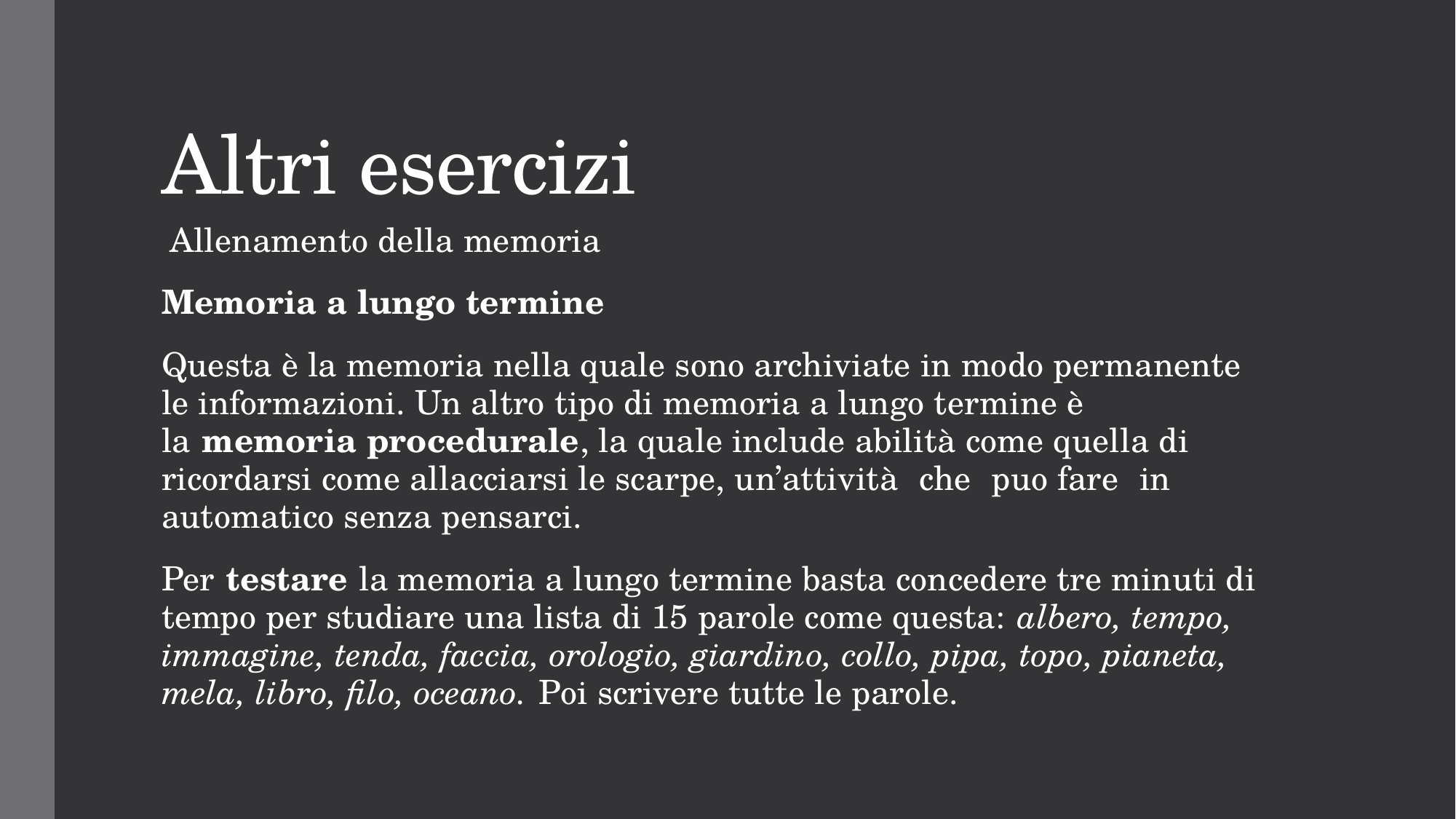

# Altri esercizi
 Allenamento della memoria
Memoria a lungo termine
Questa è la memoria nella quale sono archiviate in modo permanente le informazioni. Un altro tipo di memoria a lungo termine è la memoria procedurale, la quale include abilità come quella di ricordarsi come allacciarsi le scarpe, un’attività  che  puo fare  in automatico senza pensarci.
Per testare la memoria a lungo termine basta concedere tre minuti di tempo per studiare una lista di 15 parole come questa: albero, tempo, immagine, tenda, faccia, orologio, giardino, collo, pipa, topo, pianeta, mela, libro, filo, oceano. Poi scrivere tutte le parole.